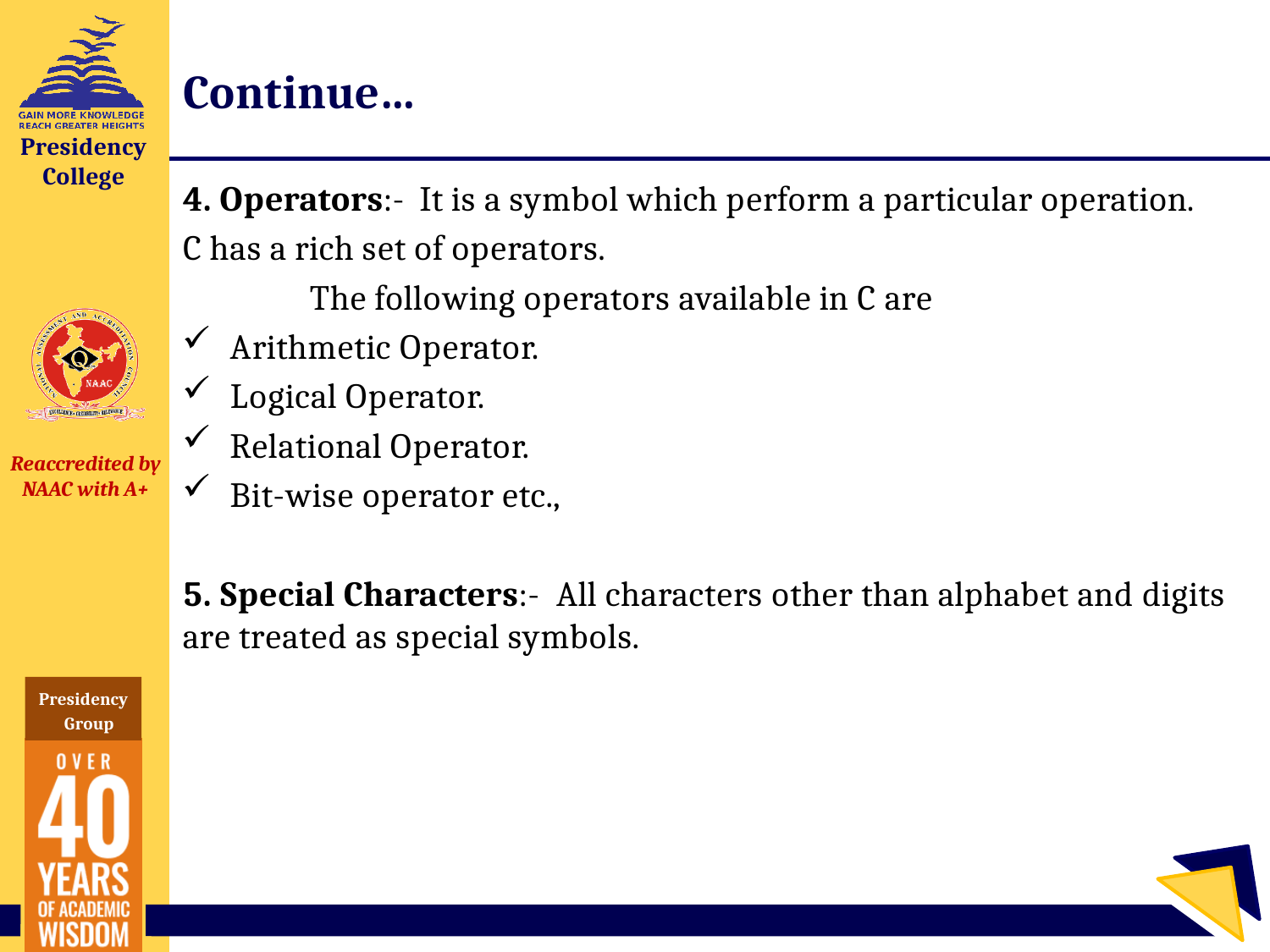

# Continue…
4. Operators:-  It is a symbol which perform a particular operation.
C has a rich set of operators.
	The following operators available in C are
Arithmetic Operator.
Logical Operator.
Relational Operator.
Bit-wise operator etc.,

5. Special Characters:-  All characters other than alphabet and digits are treated as special symbols.